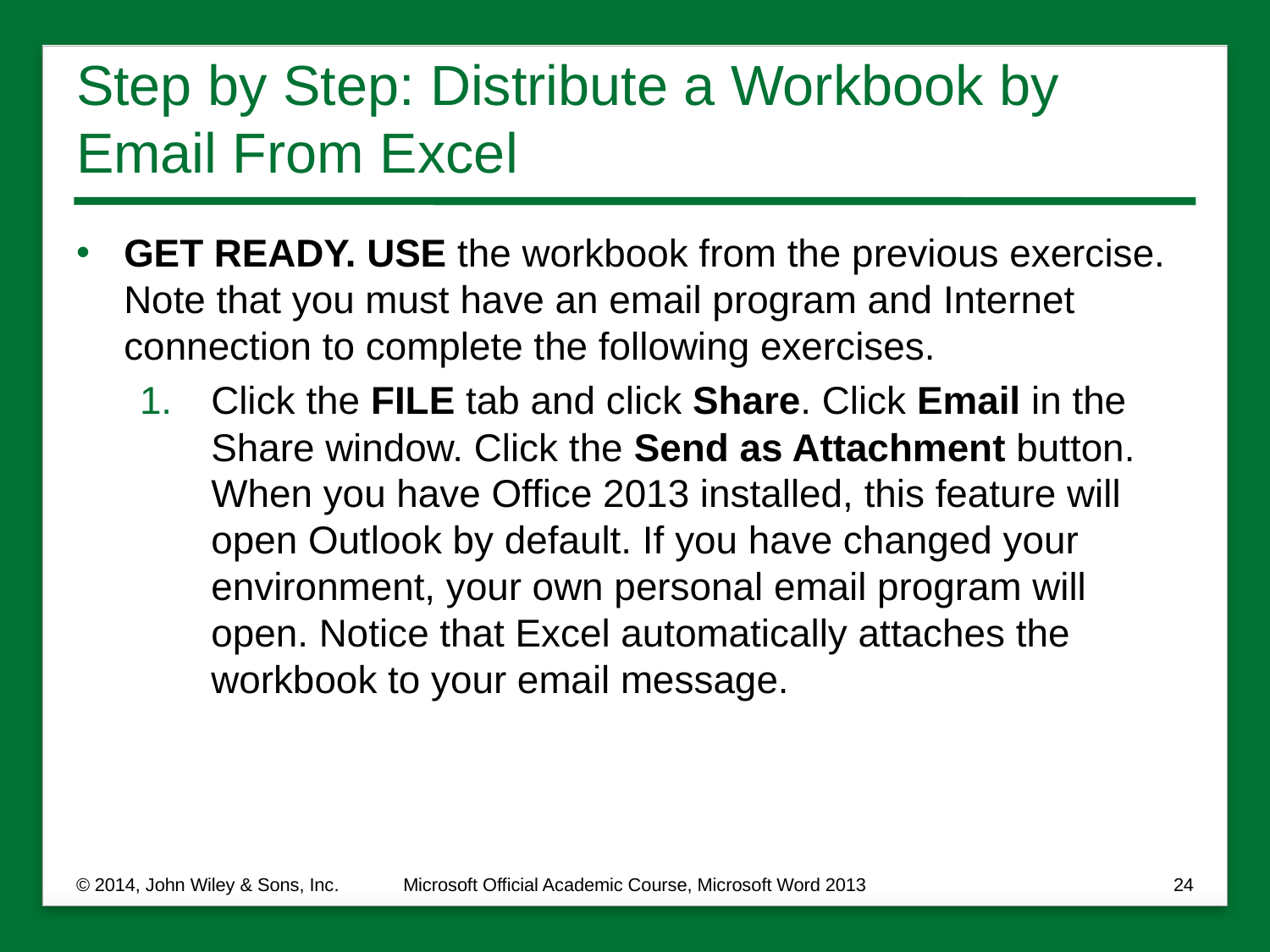

# Step by Step: Distribute a Workbook by Email From Excel
GET READY. USE the workbook from the previous exercise. Note that you must have an email program and Internet connection to complete the following exercises.
Click the FILE tab and click Share. Click Email in the Share window. Click the Send as Attachment button. When you have Office 2013 installed, this feature will open Outlook by default. If you have changed your environment, your own personal email program will open. Notice that Excel automatically attaches the workbook to your email message.
© 2014, John Wiley & Sons, Inc.
Microsoft Official Academic Course, Microsoft Word 2013
24